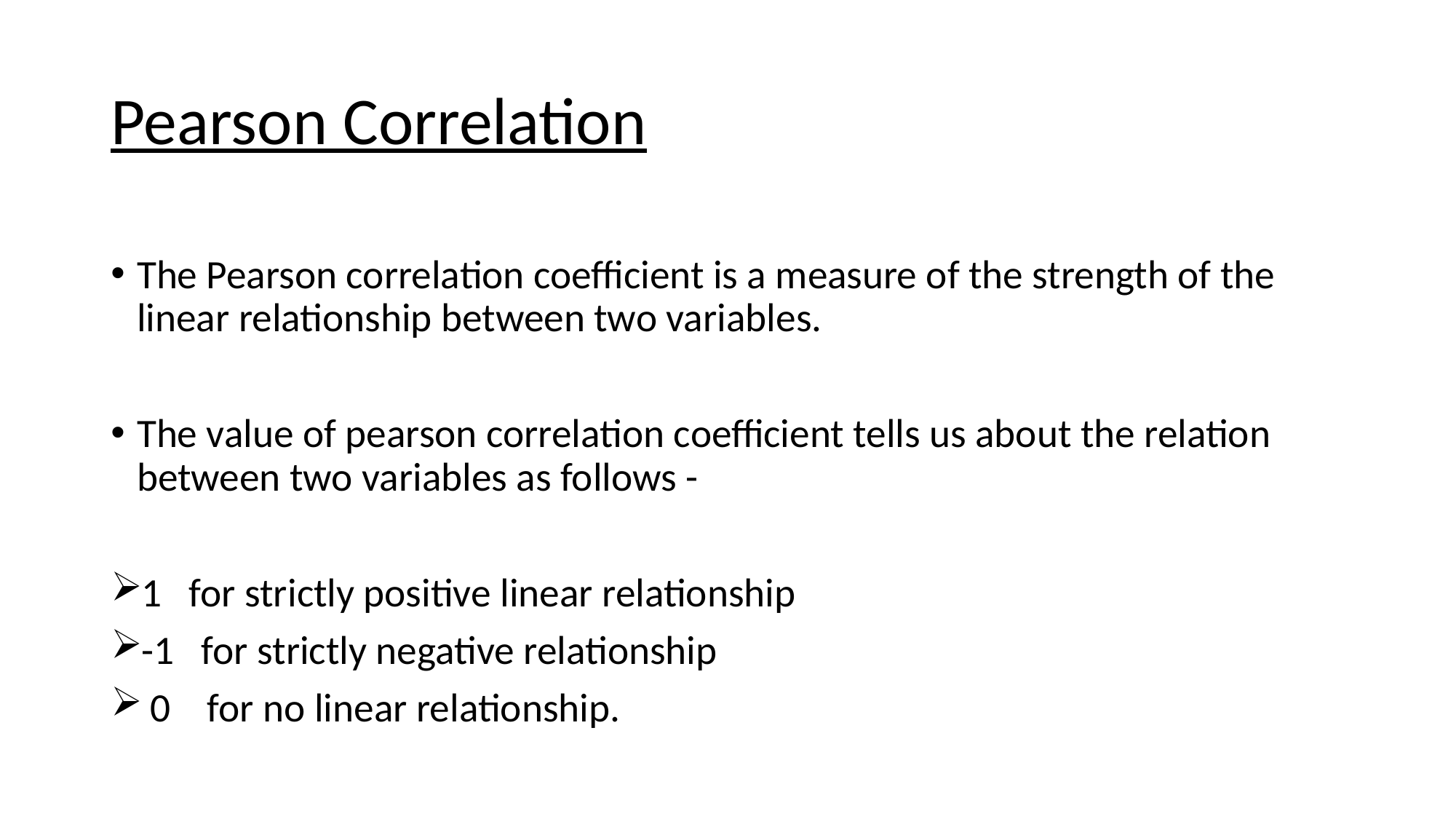

# Pearson Correlation

The Pearson correlation coefficient is a measure of the strength of the linear relationship between two variables.

The value of pearson correlation coefficient tells us about the relation between two variables as follows -

1   for strictly positive linear relationship
-1   for strictly negative relationship
 0    for no linear relationship.